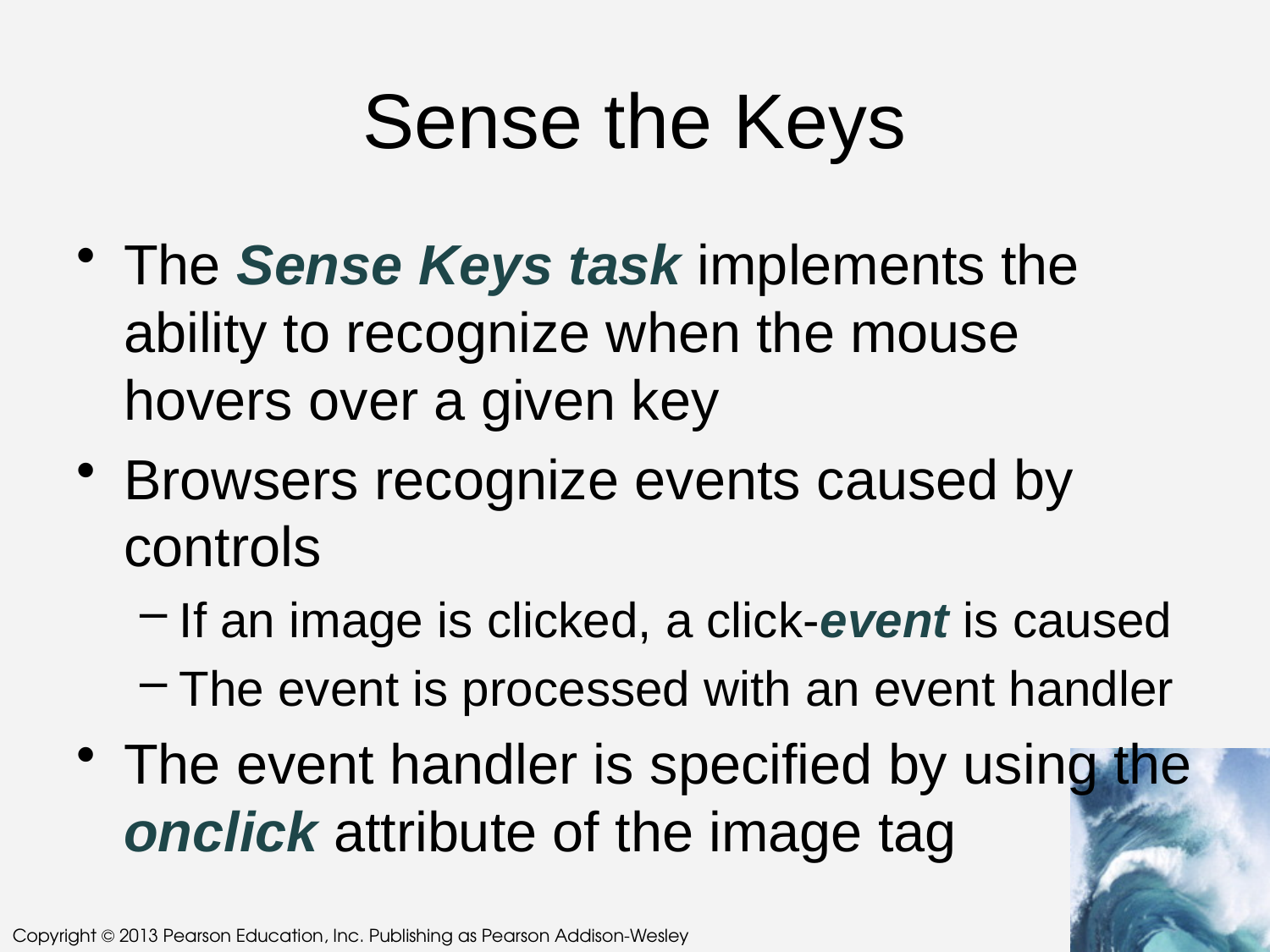

# Sense the Keys
The Sense Keys task implements the ability to recognize when the mouse hovers over a given key
Browsers recognize events caused by controls
If an image is clicked, a click-event is caused
The event is processed with an event handler
The event handler is specified by using the onclick attribute of the image tag